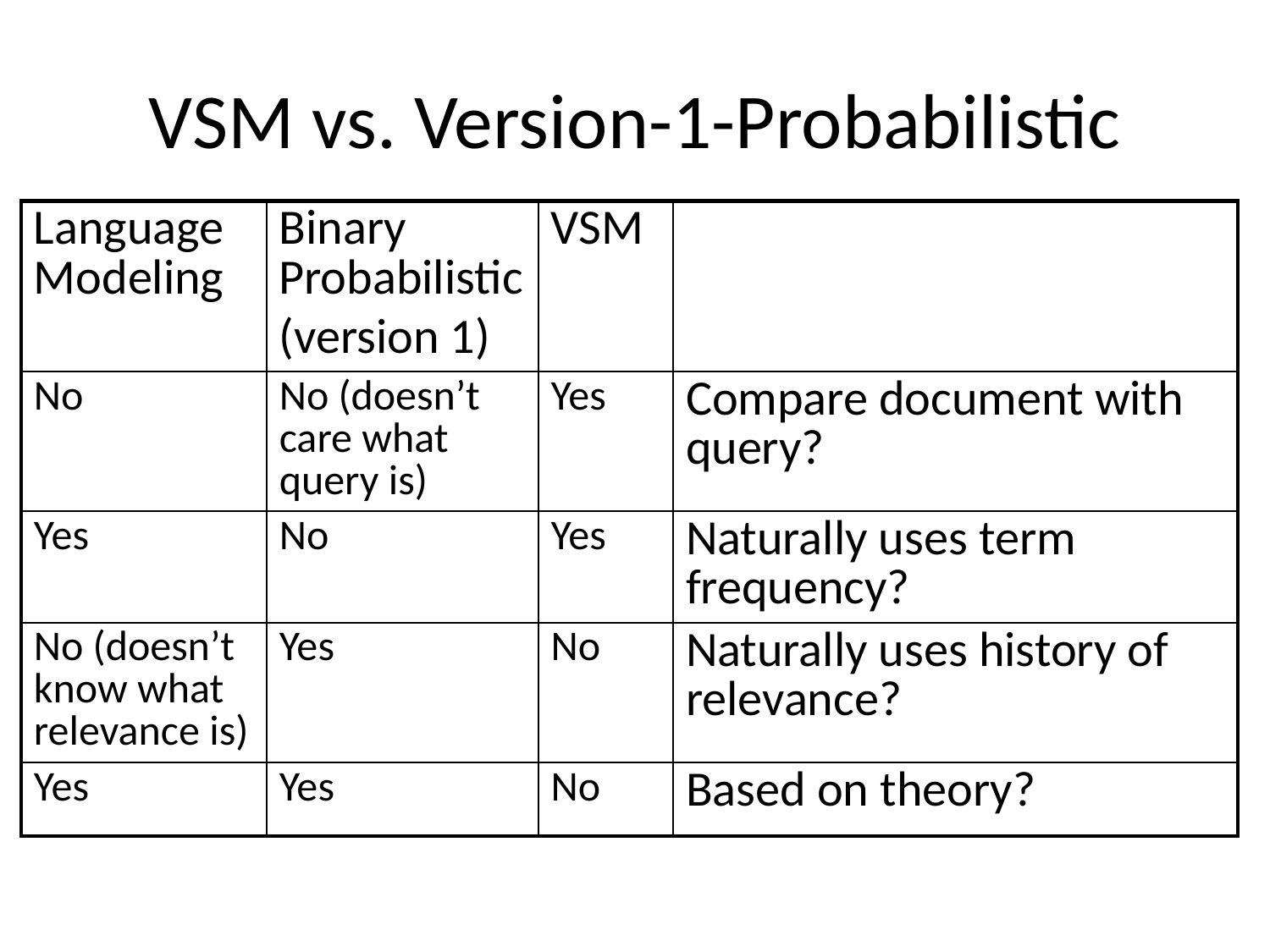

# VSM vs. Version-1-Probabilistic
| Language Modeling | Binary Probabilistic (version 1) | VSM |  |
| --- | --- | --- | --- |
| No | No (doesn’t care what query is) | Yes | Compare document with query? |
| Yes | No | Yes | Naturally uses term frequency? |
| No (doesn’t know what relevance is) | Yes | No | Naturally uses history of relevance? |
| Yes | Yes | No | Based on theory? |